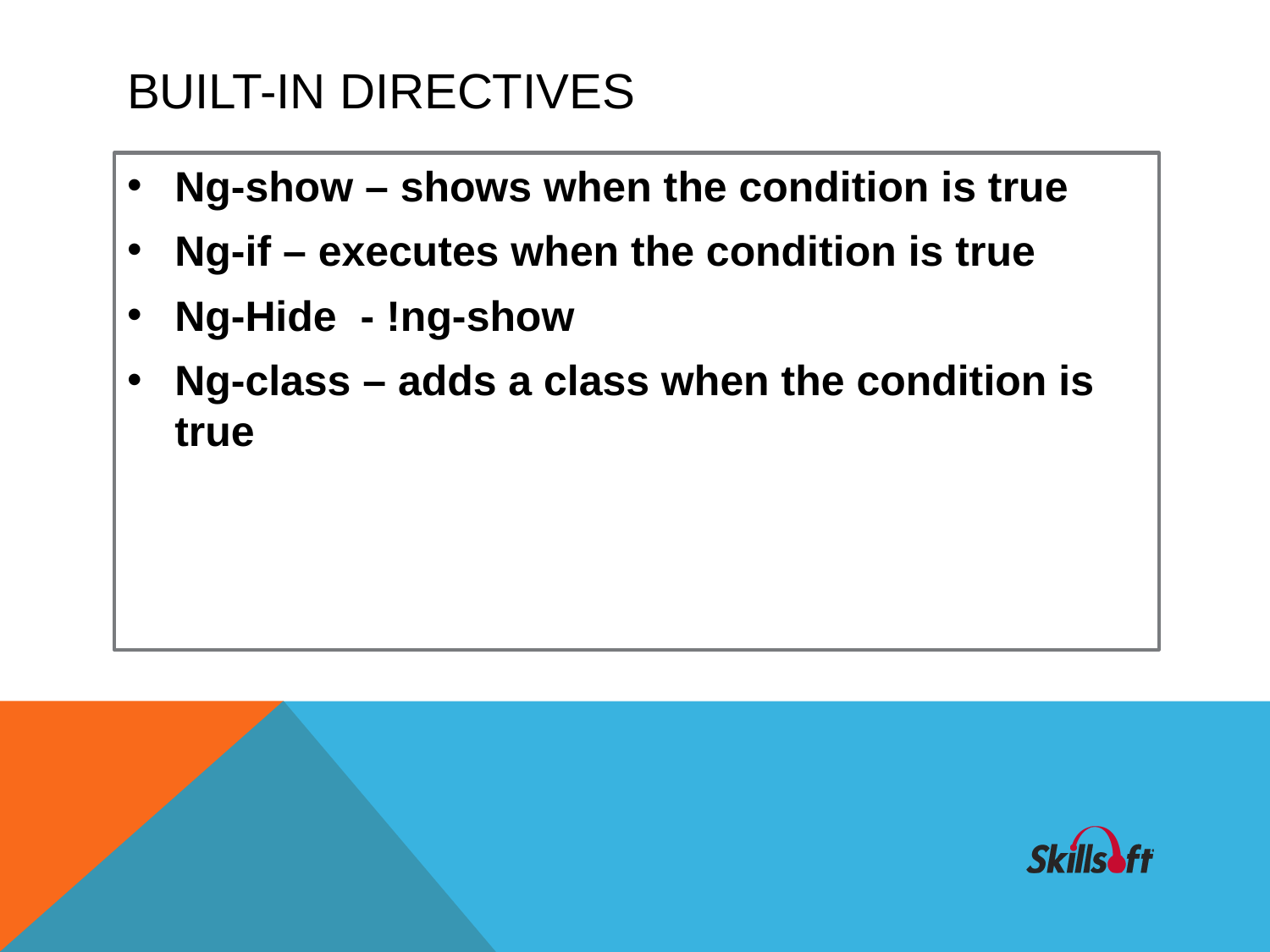

# Built-In Directives
Ng-show – shows when the condition is true
Ng-if – executes when the condition is true
Ng-Hide  - !ng-show
Ng-class – adds a class when the condition is true